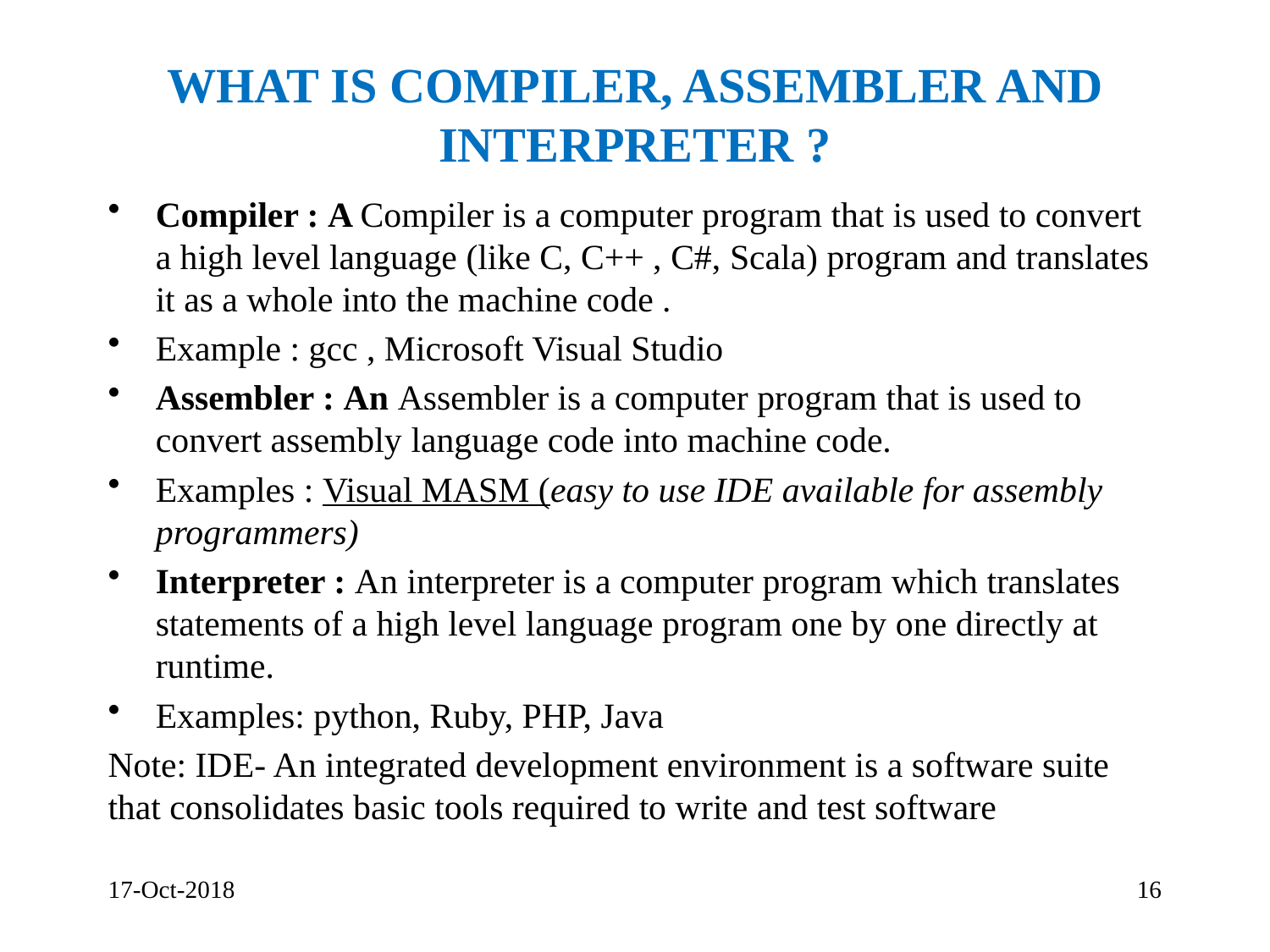

# WHAT IS COMPILER, ASSEMBLER AND INTERPRETER ?
Compiler : A Compiler is a computer program that is used to convert a high level language (like C, C++ , C#, Scala) program and translates it as a whole into the machine code .
Example : gcc , Microsoft Visual Studio
Assembler : An Assembler is a computer program that is used to convert assembly language code into machine code.
Examples : Visual MASM (easy to use IDE available for assembly programmers)
Interpreter : An interpreter is a computer program which translates  statements of a high level language program one by one directly at runtime.
Examples: python, Ruby, PHP, Java
Note: IDE- An integrated development environment is a software suite that consolidates basic tools required to write and test software

17-Oct-2018
16